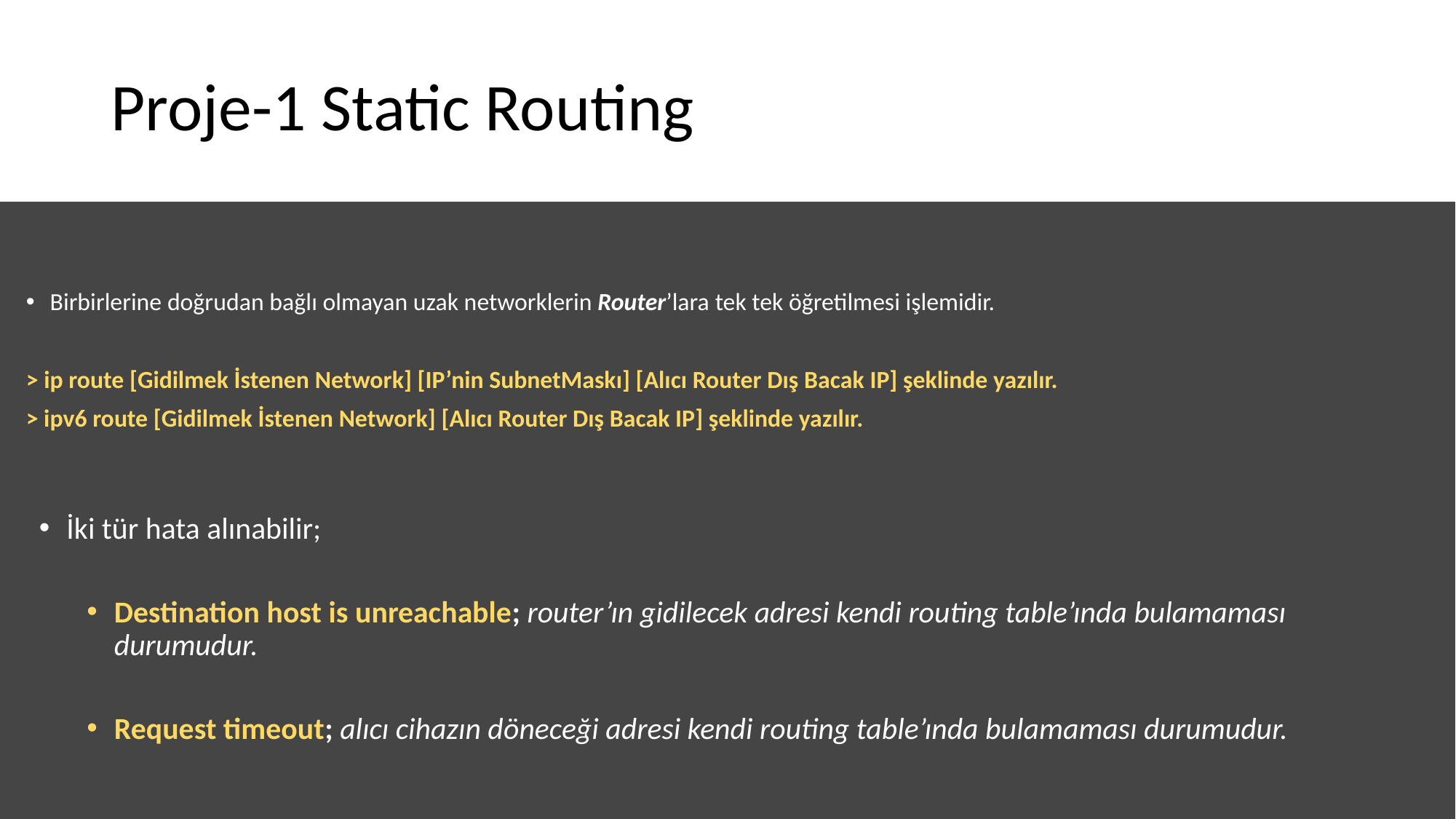

# Proje-1 Static Routing

Birbirlerine doğrudan bağlı olmayan uzak networklerin Router’lara tek tek öğretilmesi işlemidir.

> ip route [Gidilmek İstenen Network] [IP’nin SubnetMaskı] [Alıcı Router Dış Bacak IP] şeklinde yazılır.
> ipv6 route [Gidilmek İstenen Network] [Alıcı Router Dış Bacak IP] şeklinde yazılır.

İki tür hata alınabilir;

Destination host is unreachable; router’ın gidilecek adresi kendi routing table’ında bulamaması durumudur.

Request timeout; alıcı cihazın döneceği adresi kendi routing table’ında bulamaması durumudur.